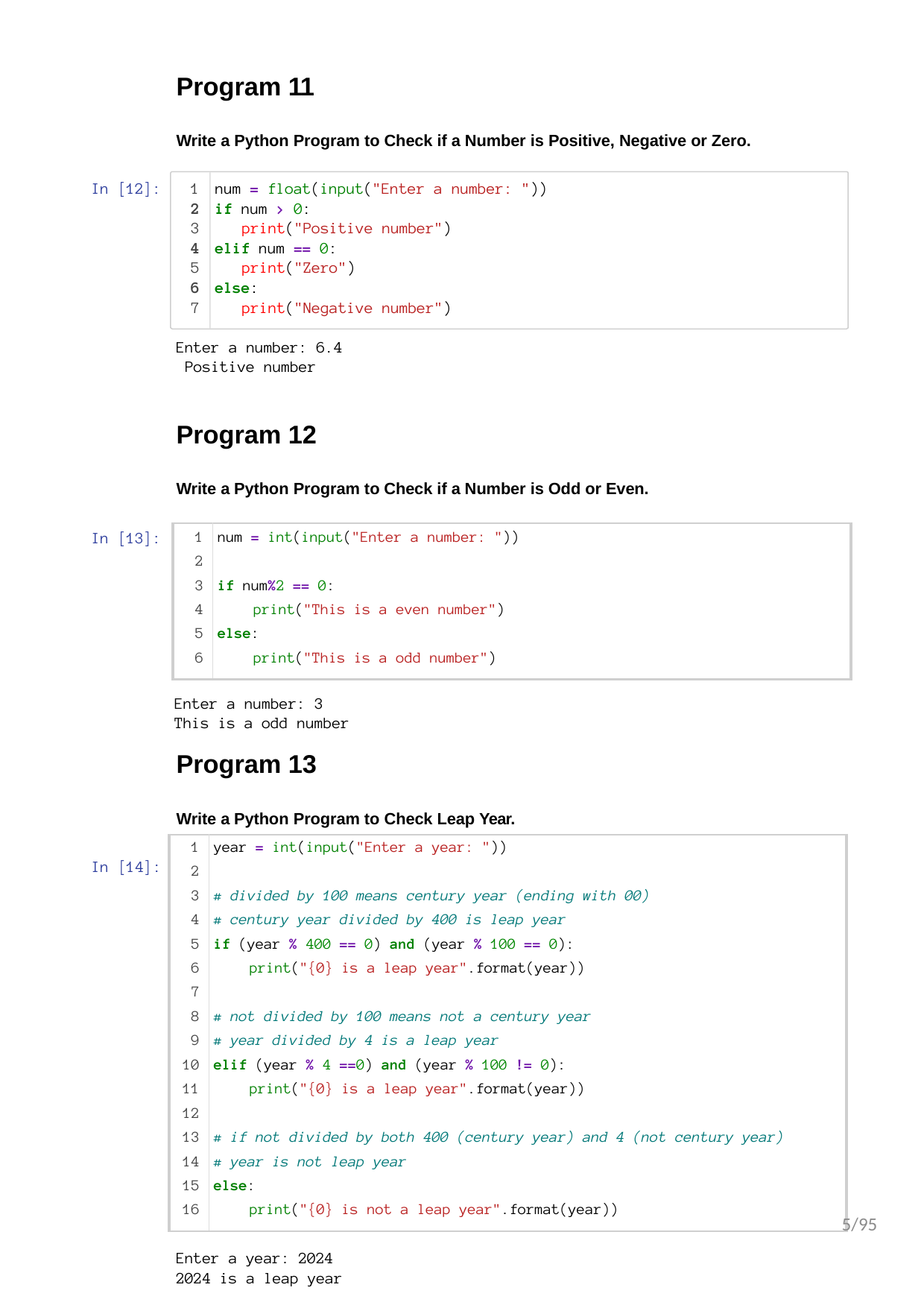

Program 11
Write a Python Program to Check if a Number is Positive, Negative or Zero.

In [12]:
num = float(input("Enter a number: "))
if num > 0:
print("Positive number")
elif num == 0:
print("Zero")
else:
print("Negative number")
Enter a number: 6.4  Positive number
Program 12
Write a Python Program to Check if a Number is Odd or Even.

In [13]:
| 1 | num = int(input("Enter a number: ")) |
| --- | --- |
| 2 |  |
| 3 | if num%2 == 0: |
| 4 | print("This is a even number") |
| 5 | else: |
| 6 | print("This is a odd number") |
Enter a number: 3
This is a odd number
Program 13
Write a Python Program to Check Leap Year.

In [14]:
| 1 | year = int(input("Enter a year: ")) |
| --- | --- |
| 2 |  |
| 3 | # divided by 100 means century year (ending with 00) |
| 4 | # century year divided by 400 is leap year |
| 5 | if (year % 400 == 0) and (year % 100 == 0): |
| 6 | print("{0} is a leap year".format(year)) |
| 7 |  |
| 8 | # not divided by 100 means not a century year |
| 9 | # year divided by 4 is a leap year |
| 10 | elif (year % 4 ==0) and (year % 100 != 0): |
| 11 | print("{0} is a leap year".format(year)) |
| 12 |  |
| 13 | # if not divided by both 400 (century year) and 4 (not century year) |
| 14 | # year is not leap year |
| 15 | else: |
| 16 | print("{0} is not a leap year".format(year)) |
5/95
Enter a year: 2024  2024 is a leap year